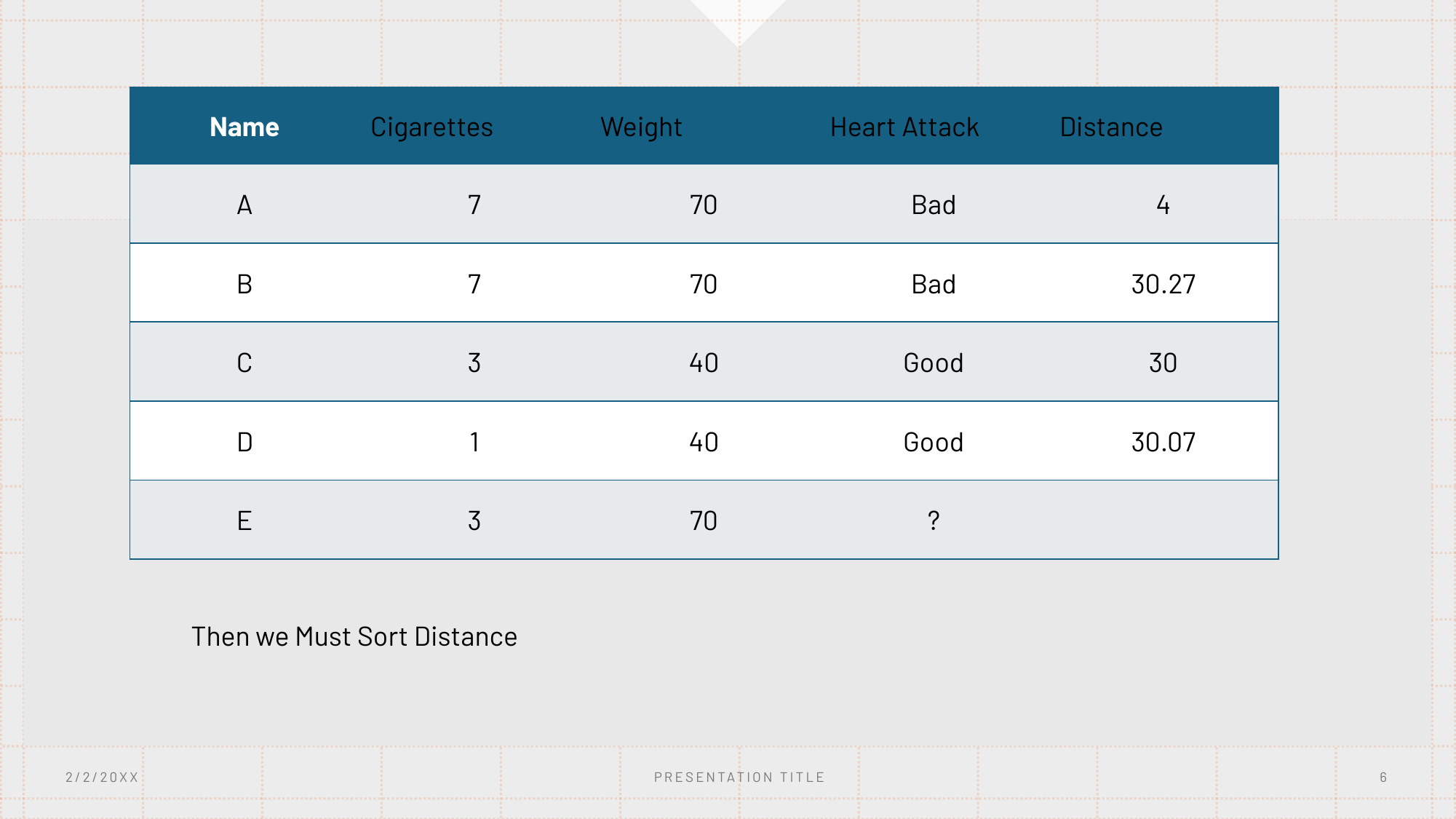

| Name | Cigarettes | Weight | Heart Attack | Distance |
| --- | --- | --- | --- | --- |
| A | 7 | 70 | Bad | 4 |
| B | 7 | 70 | Bad | 30.27 |
| C | 3 | 40 | Good | 30 |
| D | 1 | 40 | Good | 30.07 |
| E | 3 | 70 | ? |  |
Then we Must Sort Distance
PRESENTATION TITLE
2/2/20XX
6